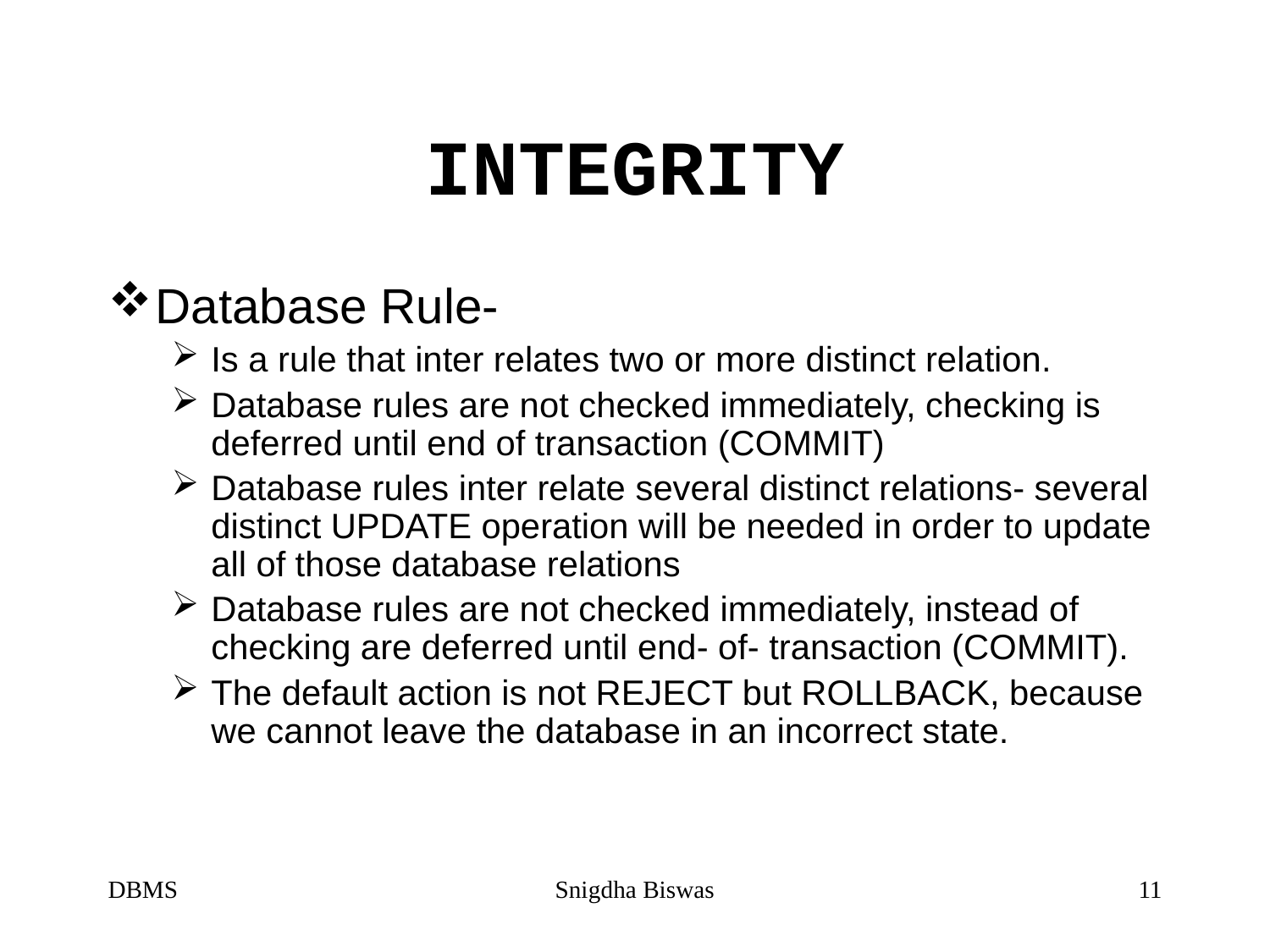

# INTEGRITY
Database Rule-
Is a rule that inter relates two or more distinct relation.
Database rules are not checked immediately, checking is deferred until end of transaction (COMMIT)
Database rules inter relate several distinct relations- several distinct UPDATE operation will be needed in order to update all of those database relations
Database rules are not checked immediately, instead of checking are deferred until end- of- transaction (COMMIT).
The default action is not REJECT but ROLLBACK, because we cannot leave the database in an incorrect state.

DBMS
Snigdha Biswas
11